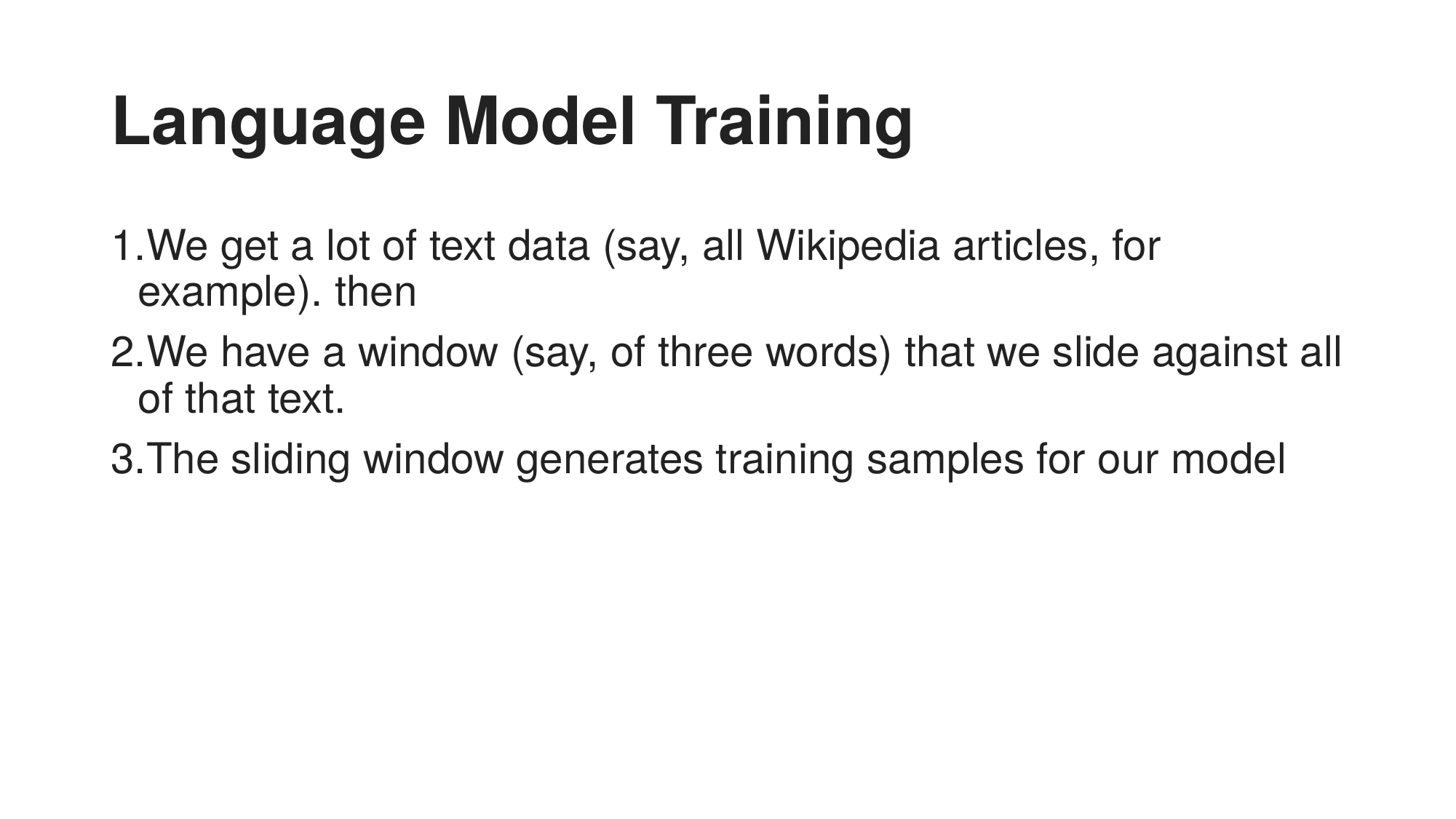

# Language Model Training
We get a lot of text data (say, all Wikipedia articles, for example). then
We have a window (say, of three words) that we slide against all of that text.
The sliding window generates training samples for our model